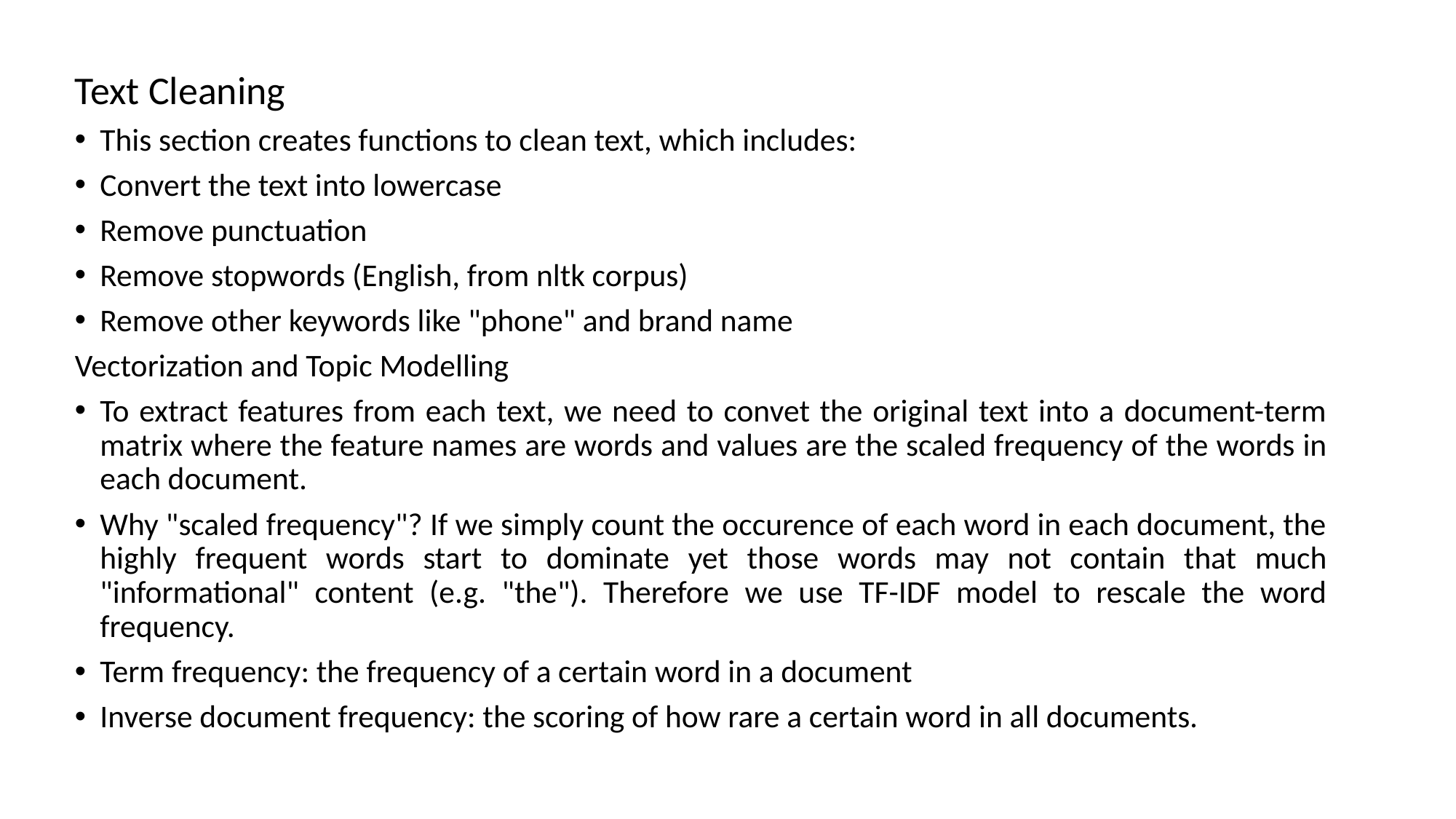

Text Cleaning
This section creates functions to clean text, which includes:
Convert the text into lowercase
Remove punctuation
Remove stopwords (English, from nltk corpus)
Remove other keywords like "phone" and brand name
Vectorization and Topic Modelling
To extract features from each text, we need to convet the original text into a document-term matrix where the feature names are words and values are the scaled frequency of the words in each document.
Why "scaled frequency"? If we simply count the occurence of each word in each document, the highly frequent words start to dominate yet those words may not contain that much "informational" content (e.g. "the"). Therefore we use TF-IDF model to rescale the word frequency.
Term frequency: the frequency of a certain word in a document
Inverse document frequency: the scoring of how rare a certain word in all documents.